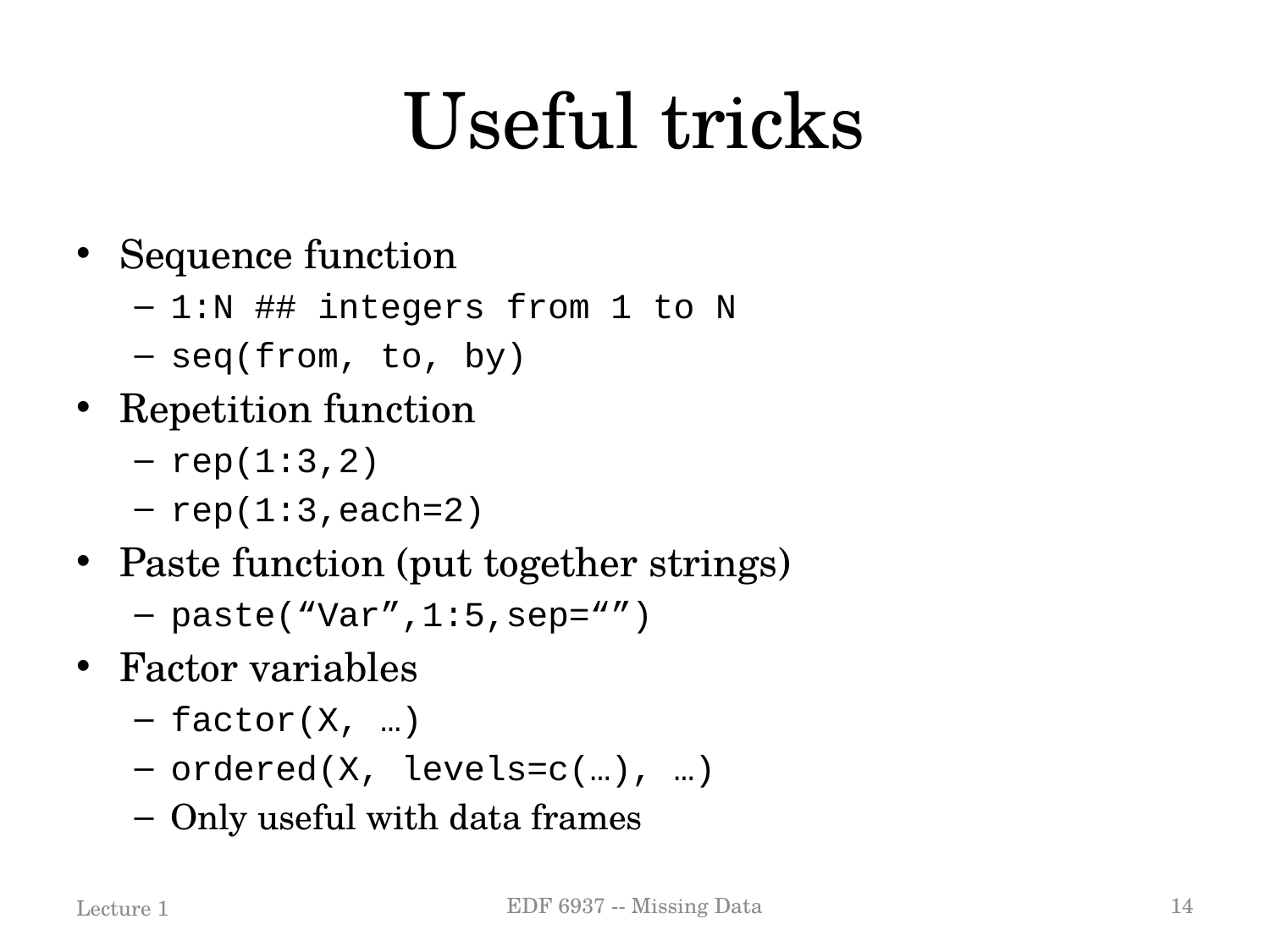

# Useful tricks
Sequence function
1:N ## integers from 1 to N
seq(from, to, by)
Repetition function
rep(1:3,2)
rep(1:3,each=2)
Paste function (put together strings)
paste(“Var”,1:5,sep=“”)
Factor variables
factor(X, …)
ordered(X, levels=c(…), …)
Only useful with data frames

Lecture 1
EDF 6937 -- Missing Data
14